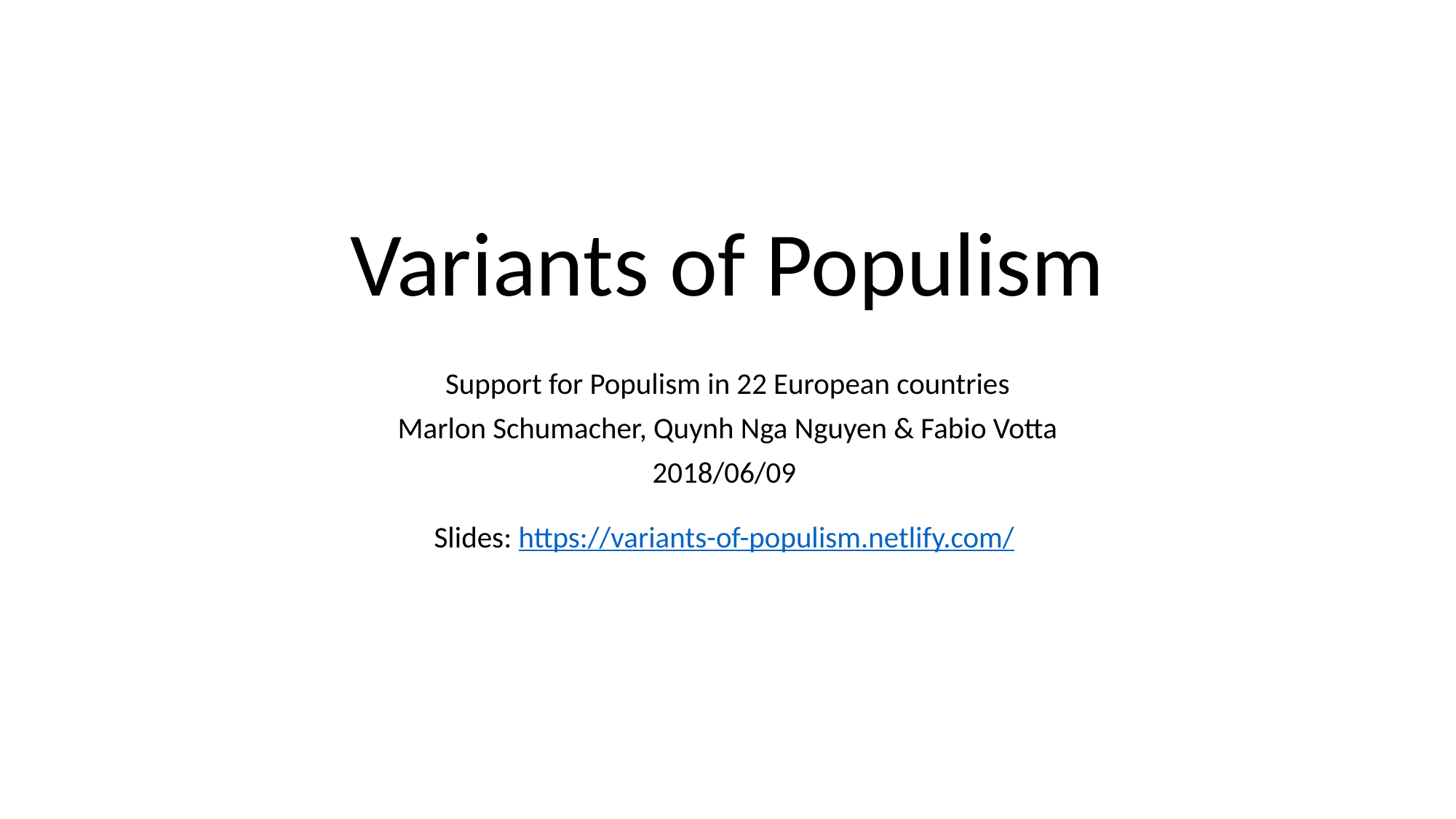

# Variants of Populism

Support for Populism in 22 European countries
Marlon Schumacher, Quynh Nga Nguyen & Fabio Votta
2018/06/09
Slides: https://variants-of-populism.netlify.com/